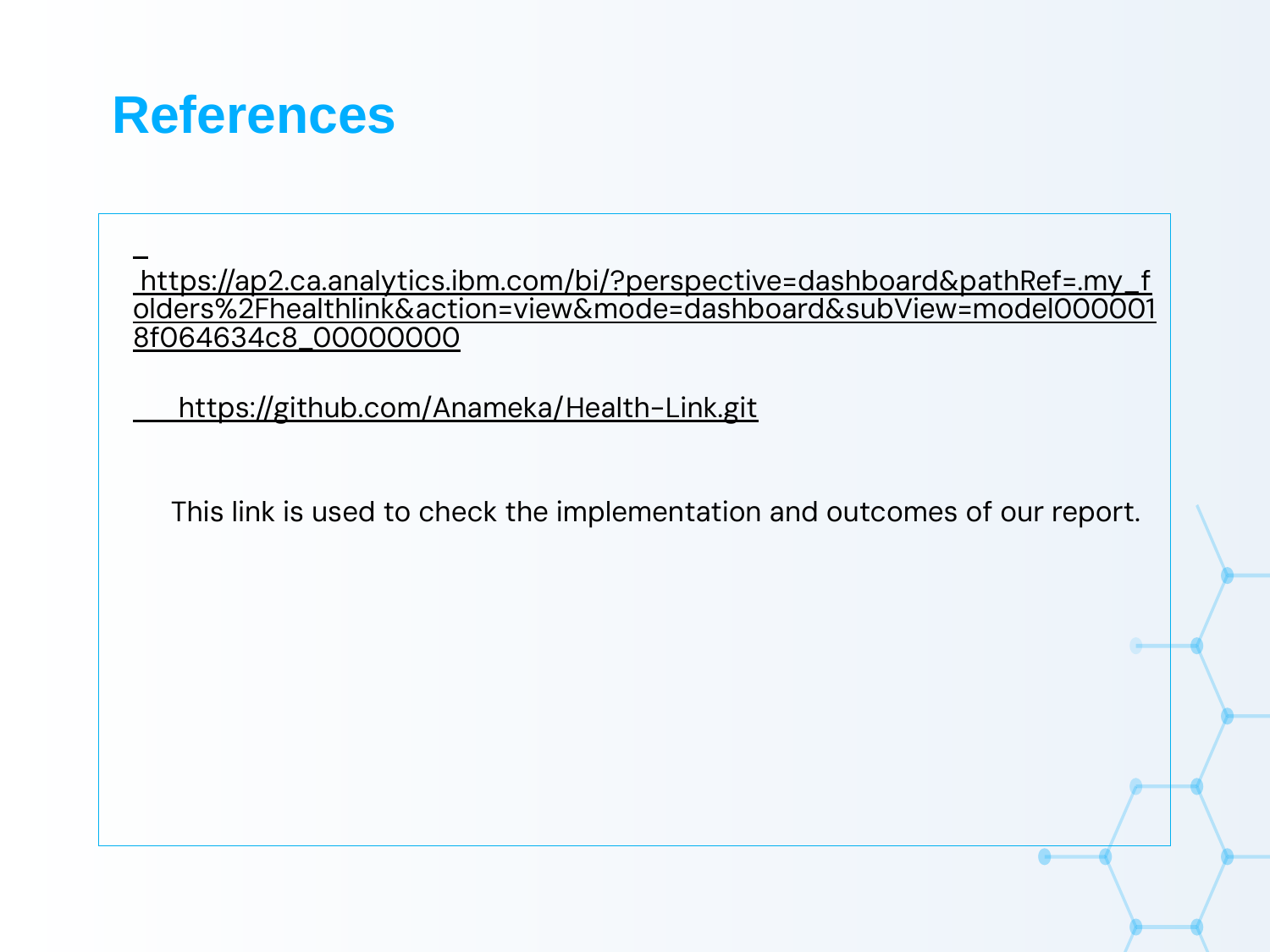

# References

 https://ap2.ca.analytics.ibm.com/bi/?perspective=dashboard&pathRef=.my_folders%2Fhealthlink&action=view&mode=dashboard&subView=model0000018f064634c8_00000000

      https://github.com/Anameka/Health-Link.git

     This link is used to check the implementation and outcomes of our report.